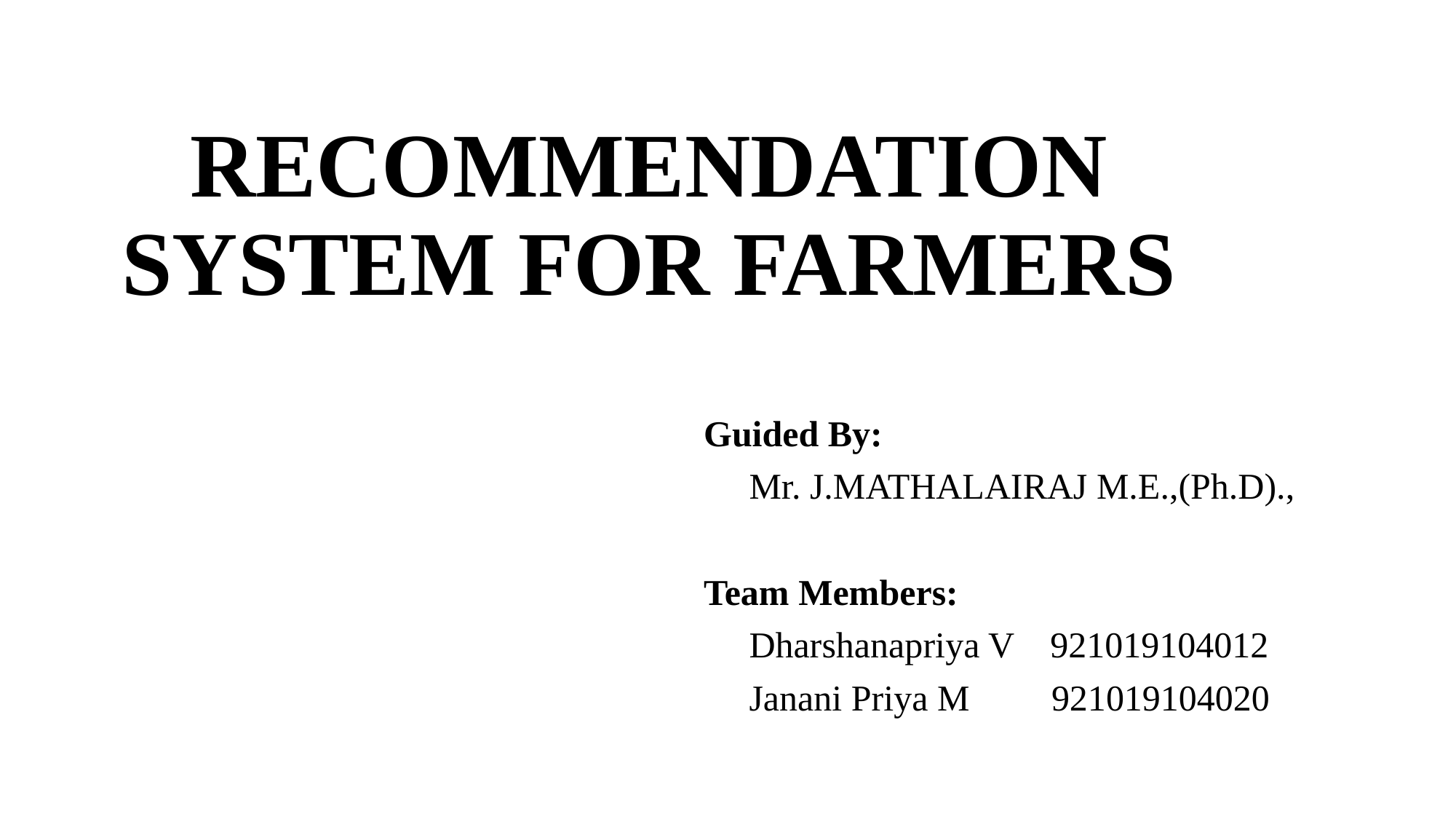

# RECOMMENDATION SYSTEM FOR FARMERS
Guided By:
     Mr. J.MATHALAIRAJ M.E.,(Ph.D).,

Team Members:
     Dharshanapriya V    921019104012
     Janani Priya M         921019104020